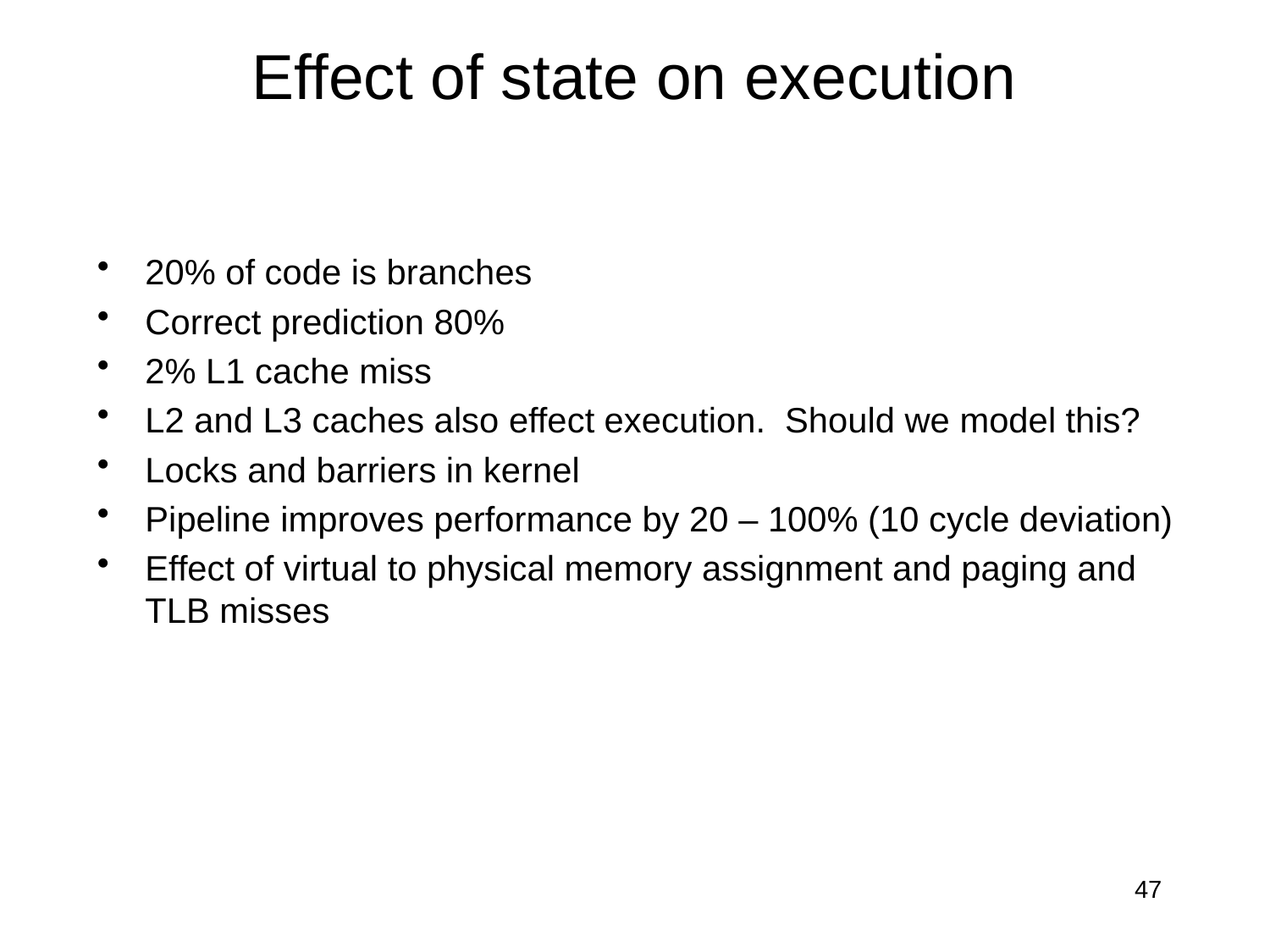

# Effect of state on execution
20% of code is branches
Correct prediction 80%
2% L1 cache miss
L2 and L3 caches also effect execution.  Should we model this?
Locks and barriers in kernel
Pipeline improves performance by 20 – 100% (10 cycle deviation)
Effect of virtual to physical memory assignment and paging and TLB misses
47